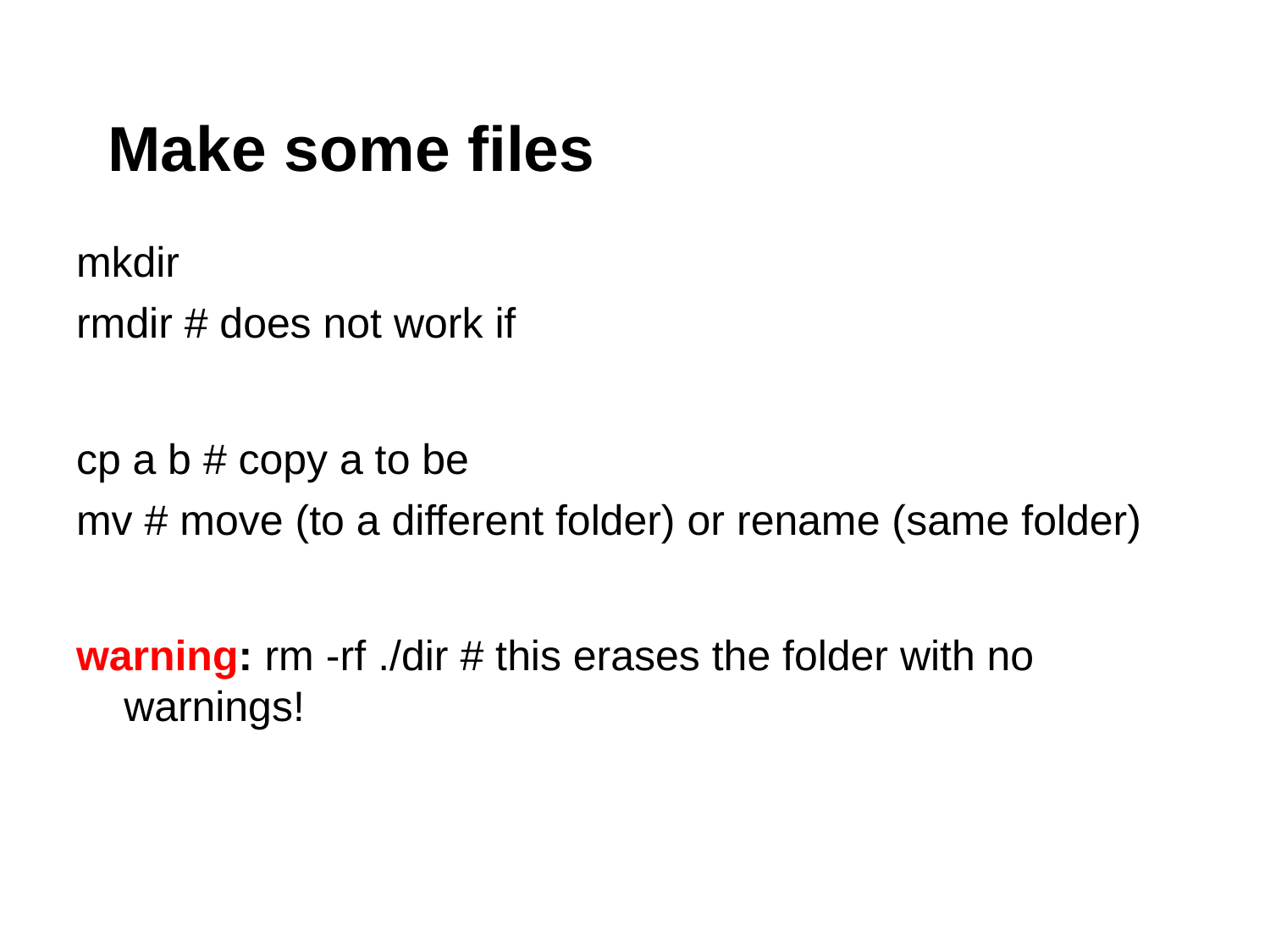

# Make some files
mkdir
rmdir # does not work if

cp a b # copy a to be
mv # move (to a different folder) or rename (same folder)

warning: rm -rf ./dir # this erases the folder with no warnings!